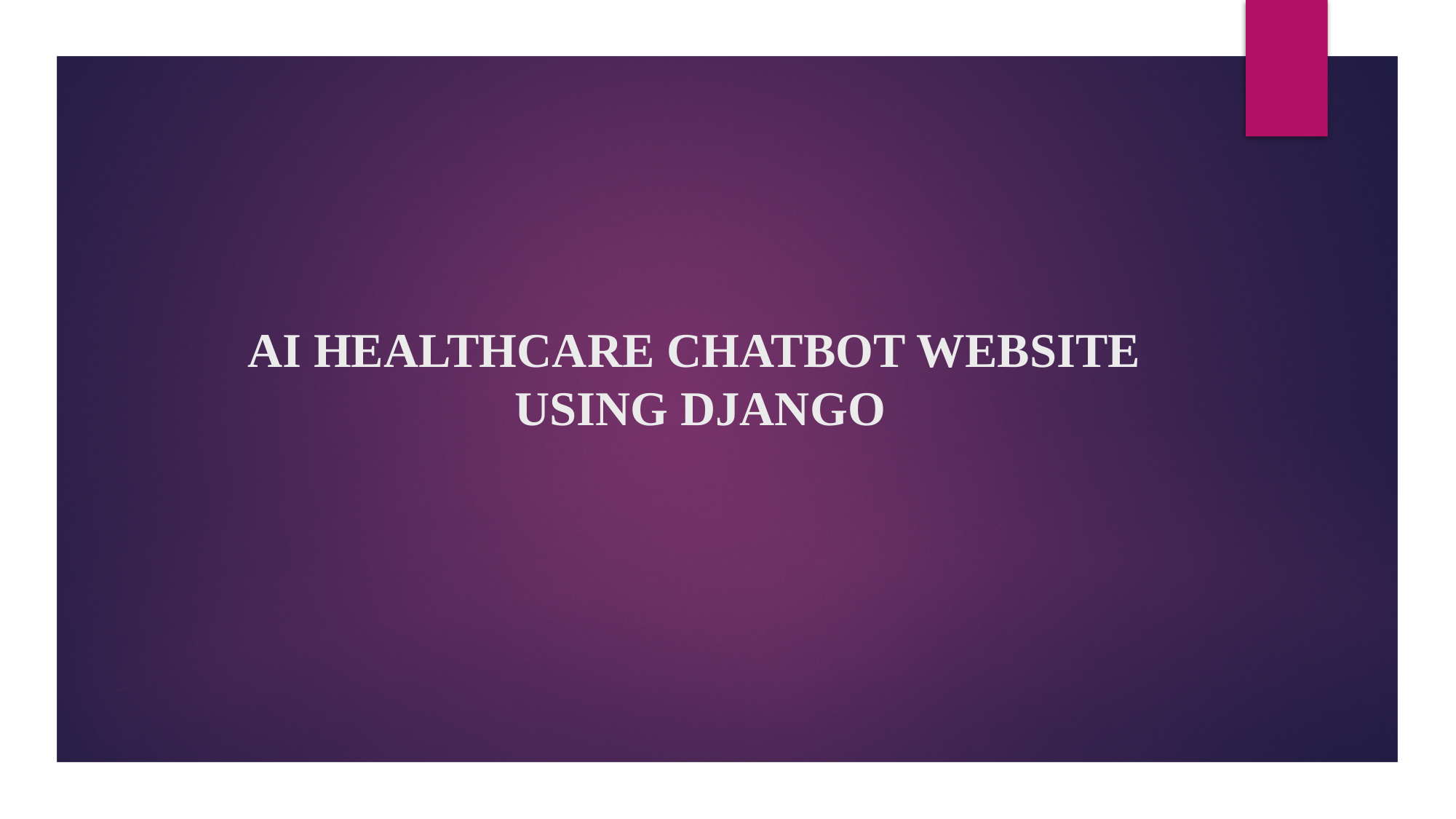

# AI HEALTHCARE CHATBOT WEBSITE USING DJANGO